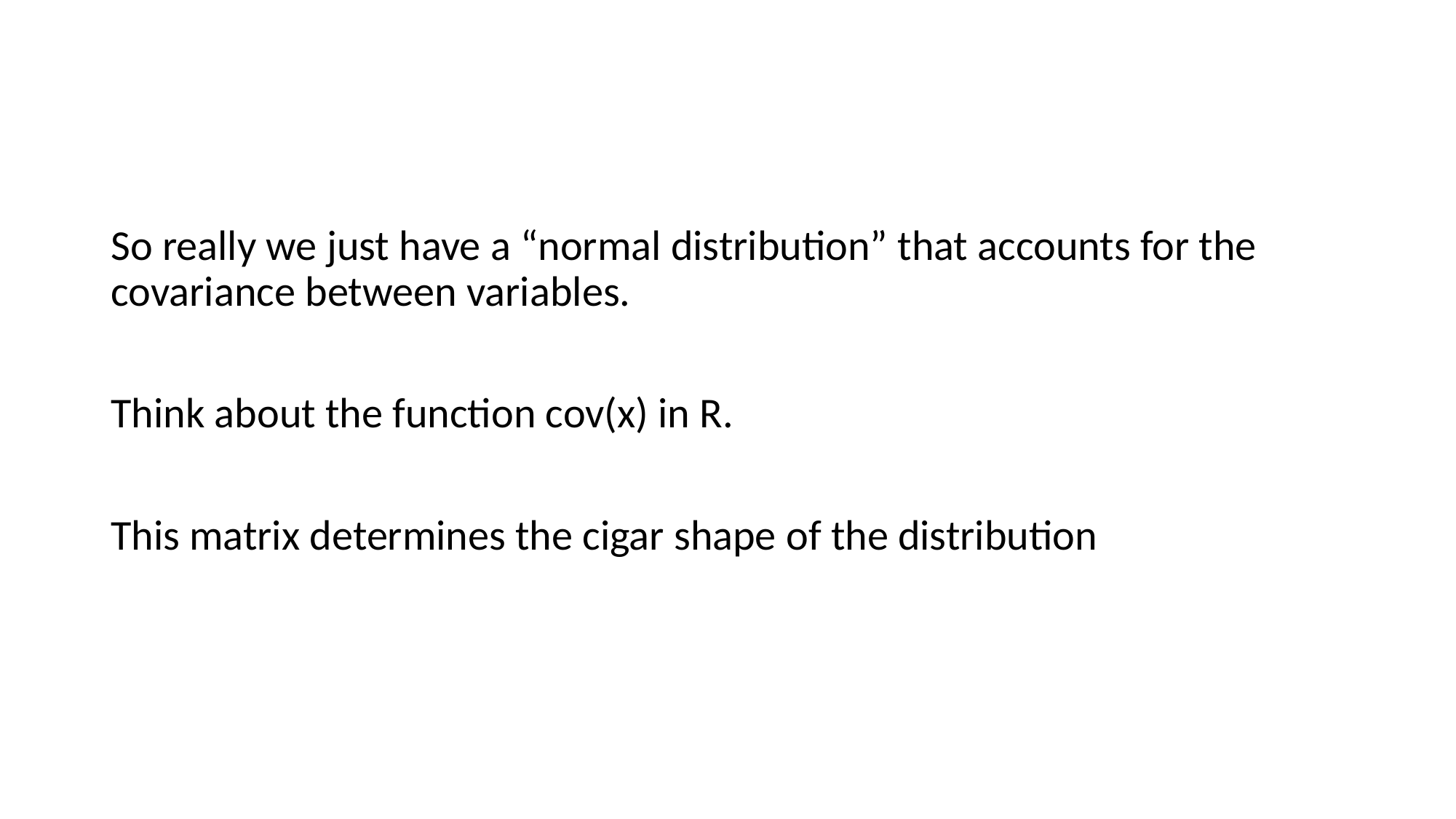

#
So really we just have a “normal distribution” that accounts for the covariance between variables.

Think about the function cov(x) in R.

This matrix determines the cigar shape of the distribution